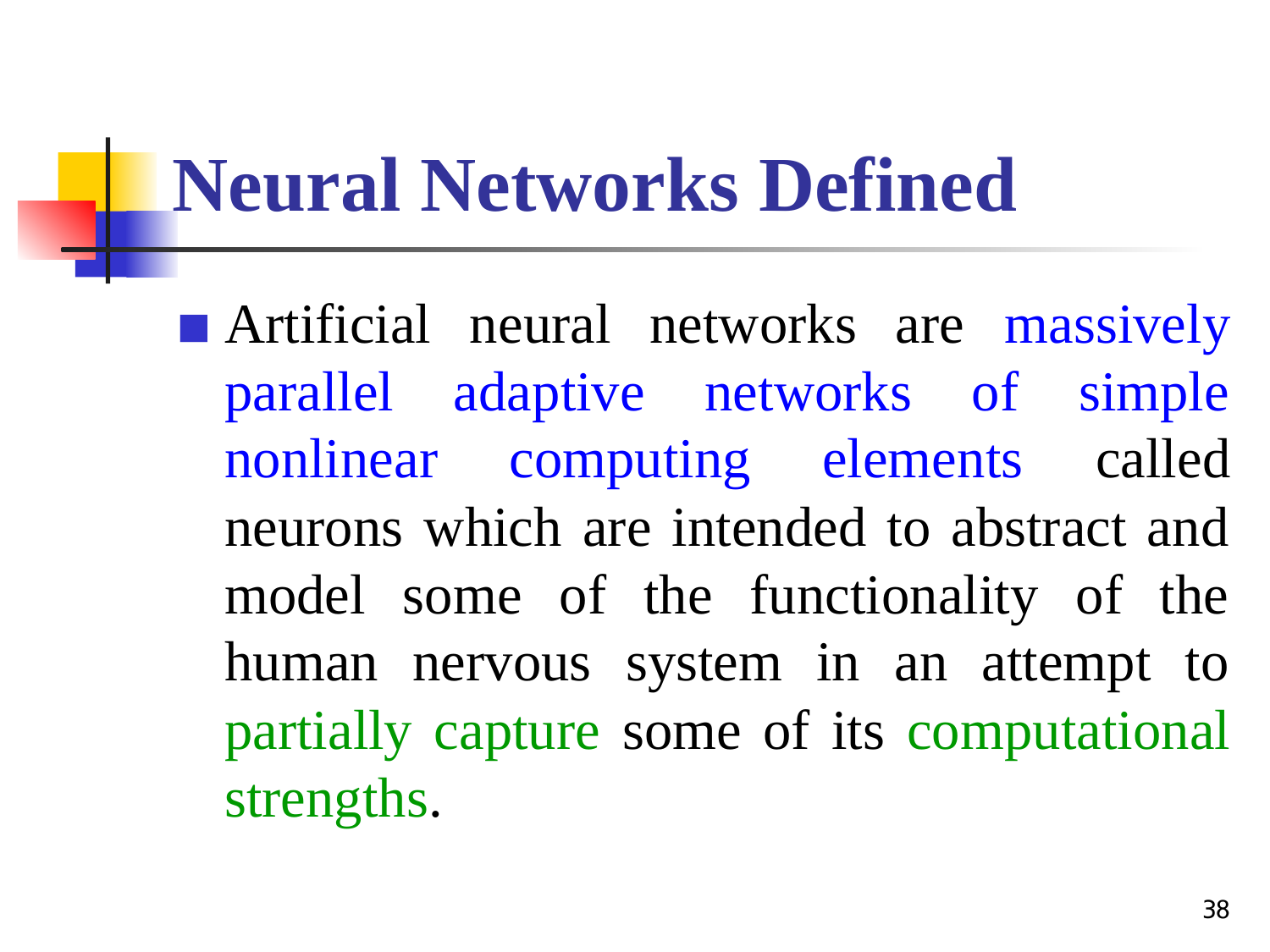

# Neural Networks Defined
Artificial neural networks are massively parallel adaptive networks of simple nonlinear computing elements called neurons which are intended to abstract and model some of the functionality of the human nervous system in an attempt to partially capture some of its computational strengths.
38